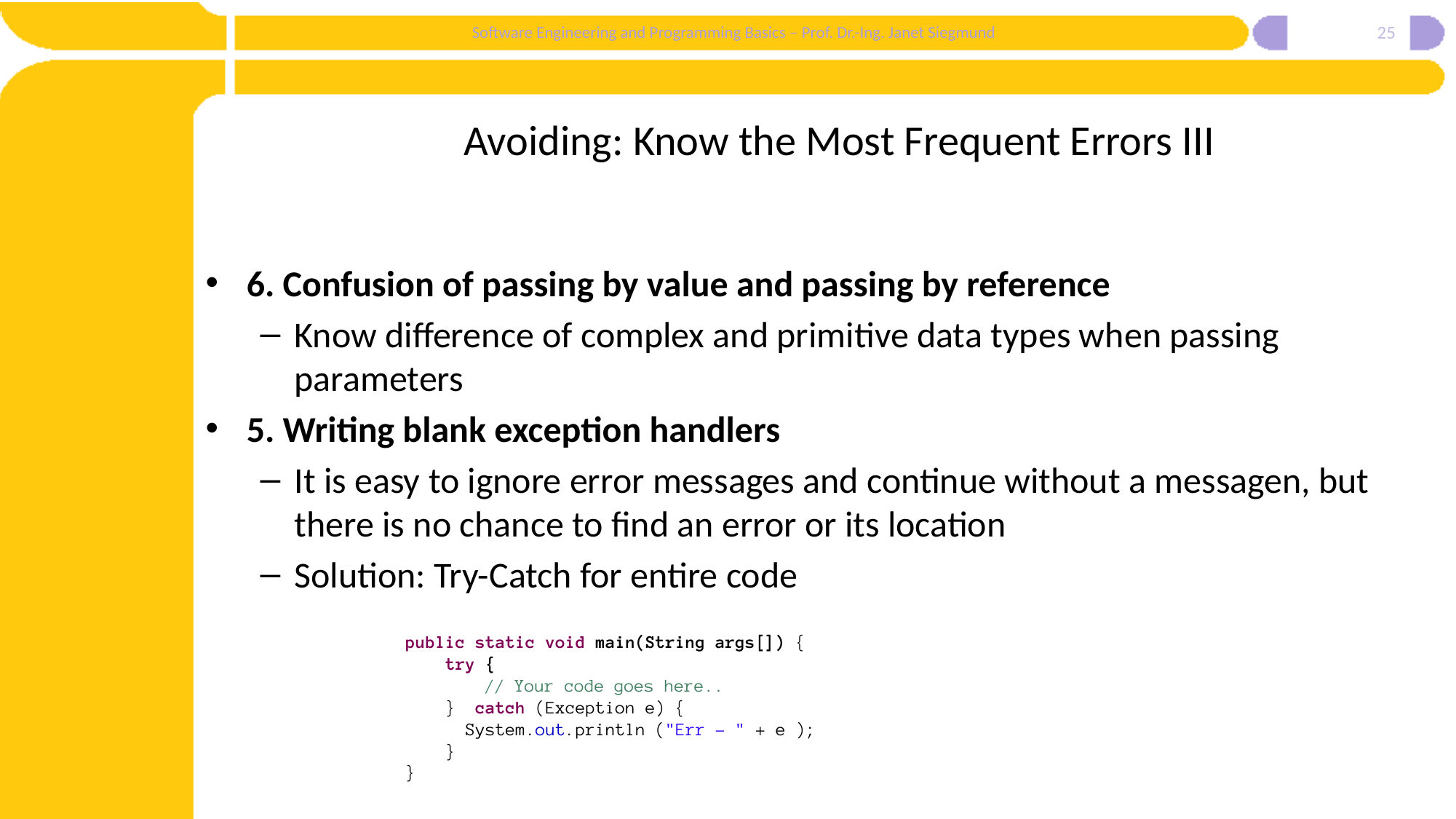

25
# Avoiding: Know the Most Frequent Errors III
6. Confusion of passing by value and passing by reference
Know difference of complex and primitive data types when passing parameters
5. Writing blank exception handlers
It is easy to ignore error messages and continue without a messagen, but there is no chance to find an error or its location
Solution: Try-Catch for entire code
        public static void main(String args[]) {
            try {
          	     // Your code goes here..
            }  catch (Exception e) {
              System.out.println ("Err - " + e );
            }
        }